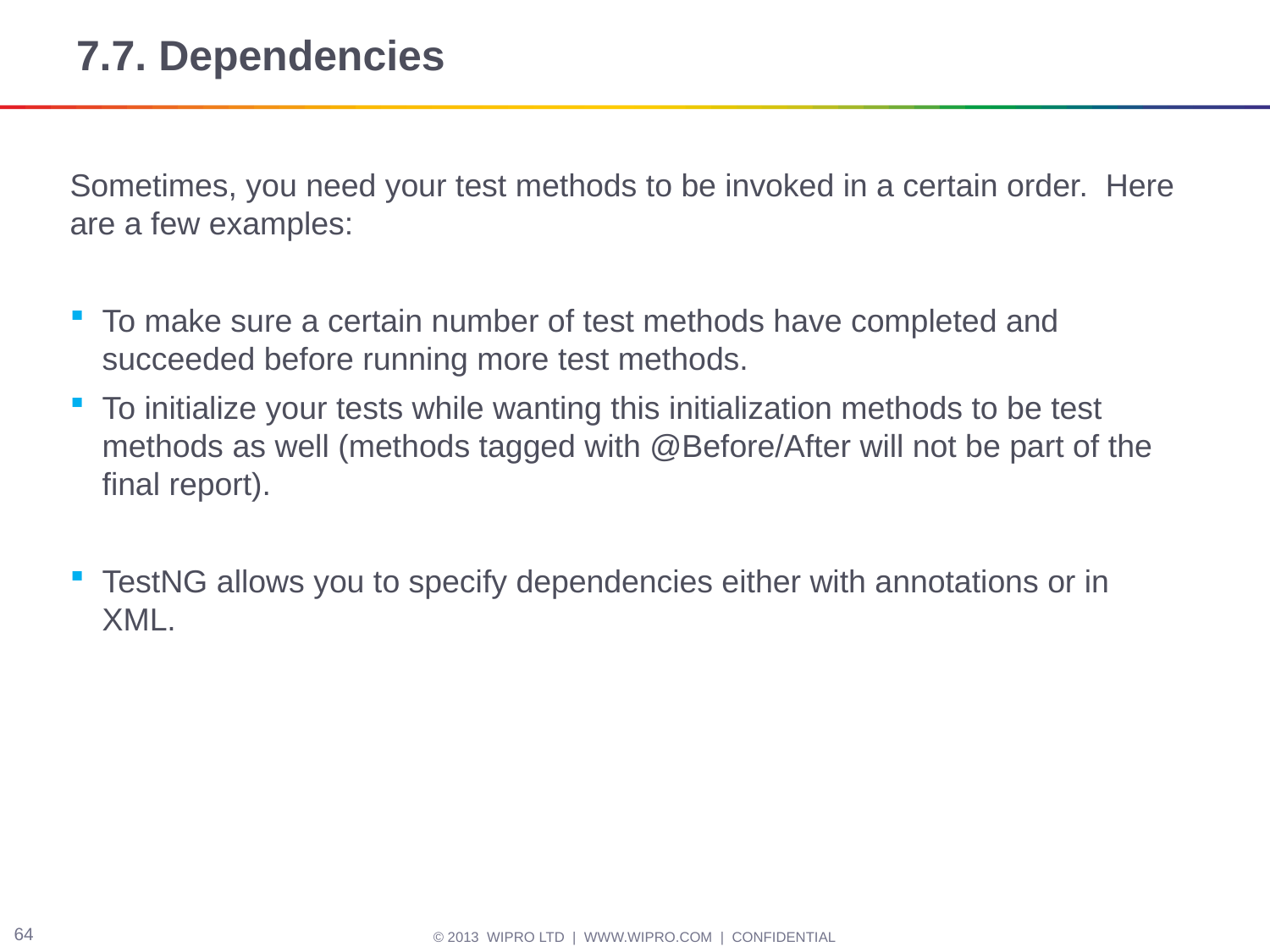

# 7.7. Dependencies
Sometimes, you need your test methods to be invoked in a certain order.  Here are a few examples:

To make sure a certain number of test methods have completed and succeeded before running more test methods.
To initialize your tests while wanting this initialization methods to be test methods as well (methods tagged with @Before/After will not be part of the final report).

TestNG allows you to specify dependencies either with annotations or in XML.